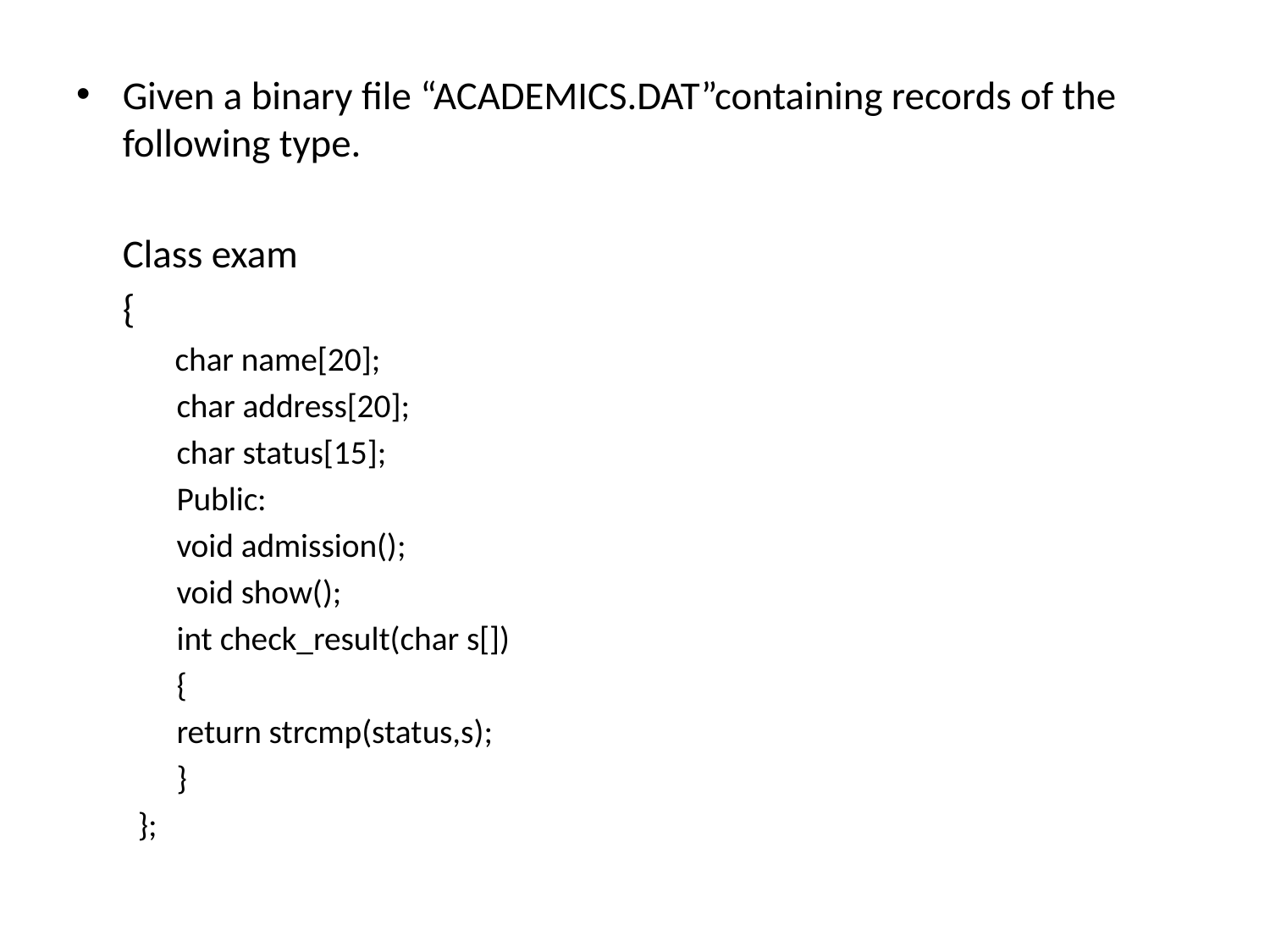

Given a binary file “ACADEMICS.DAT”containing records of the following type.

	Class exam
	{
     char name[20];
	char address[20];
	char status[15];
	Public:
	void admission();
	void show();
	int check_result(char s[])
	{
		return strcmp(status,s);
	}
};